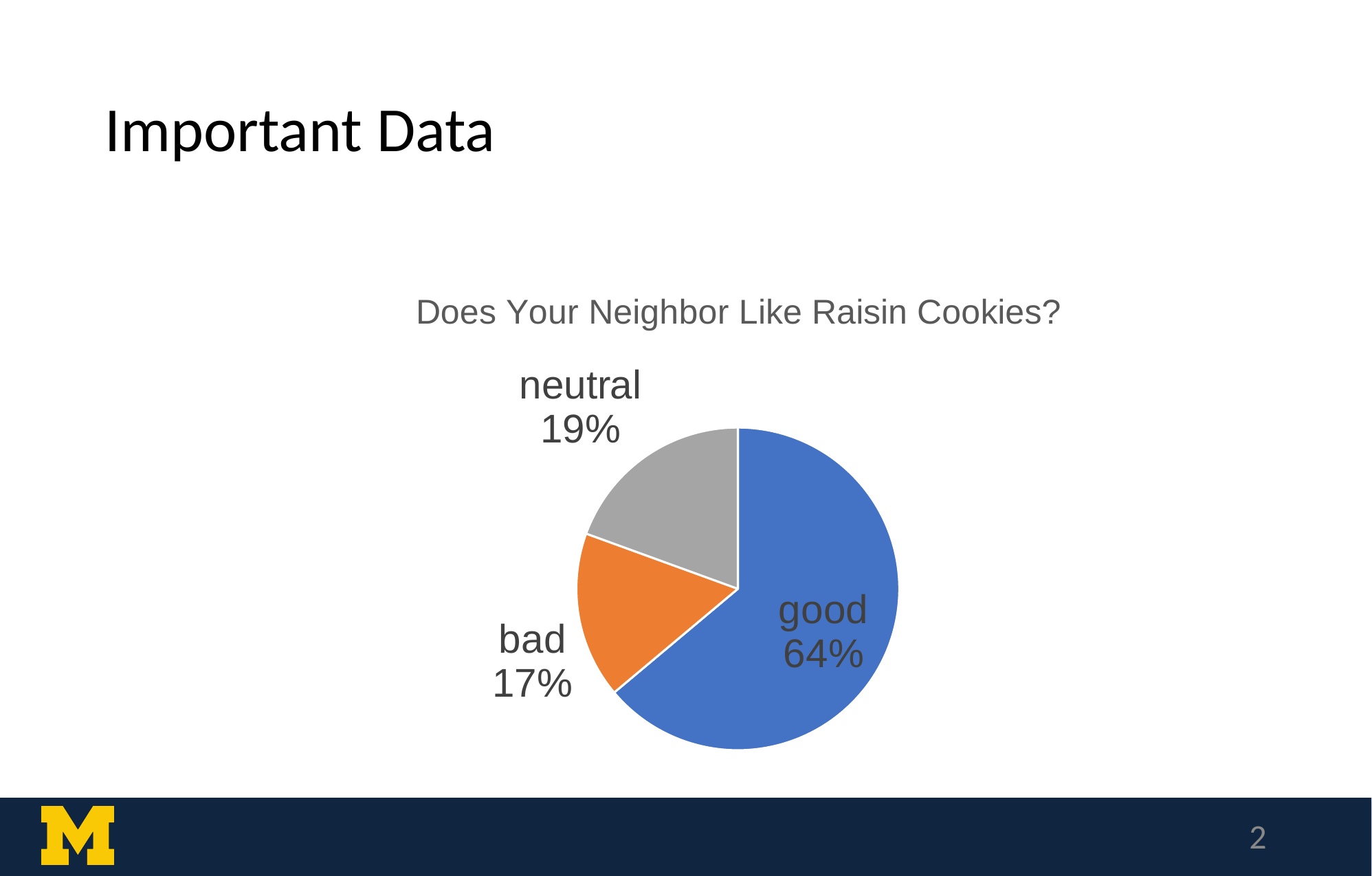

# Important Data

### Chart: Does Your Neighbor Like Raisin Cookies?

| Category |  |
|---|---|
| good | 23.0 |
| bad | 6.0 |
| neutral | 7.0 |
2